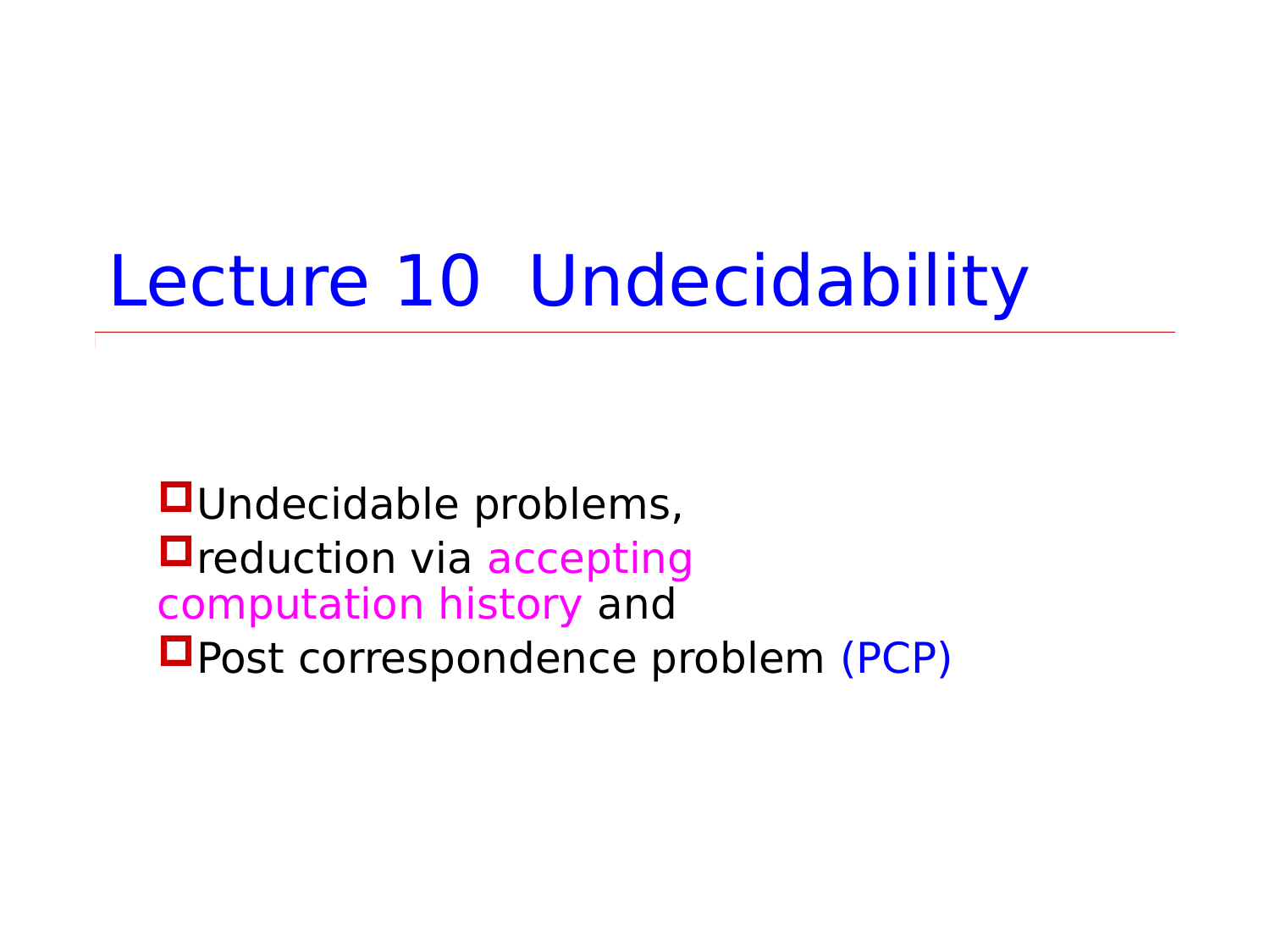

# Lecture 10  Undecidability
Undecidable problems,
reduction via accepting computation history and
Post correspondence problem (PCP)